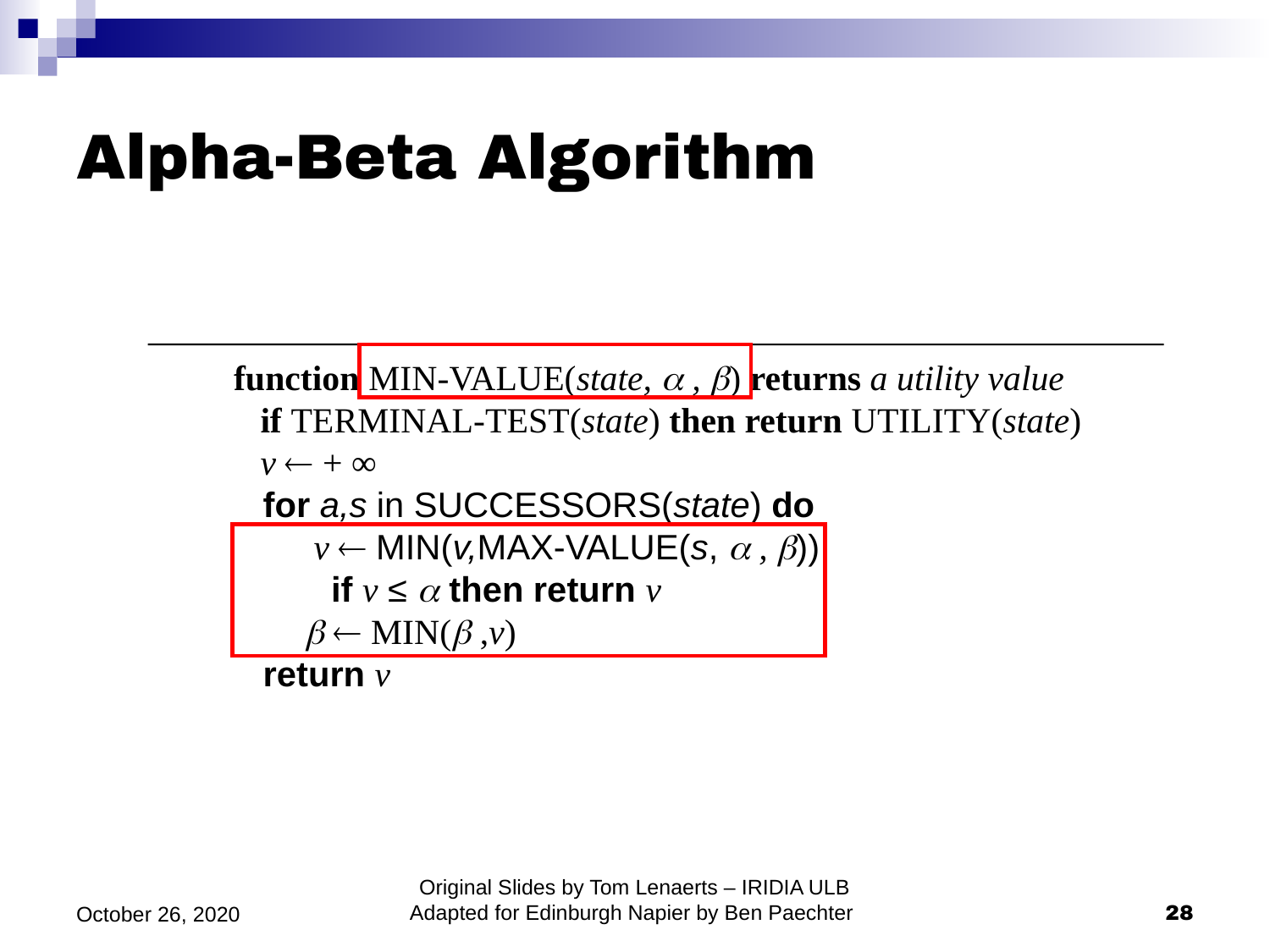

# Alpha-Beta Algorithm

function MIN-VALUE(state, α , β) returns a utility value
   if TERMINAL-TEST(state) then return UTILITY(state)
   v ← + ∞
   for a,s in SUCCESSORS(state) do
         v ← MIN(v,MAX-VALUE(s, α , β))
          if v ≤ α then return v
        β ← MIN(β ,v)
   return v

October 26, 2020
Original Slides by Tom Lenaerts – IRIDIA ULB
Adapted for Edinburgh Napier by Ben Paechter
28